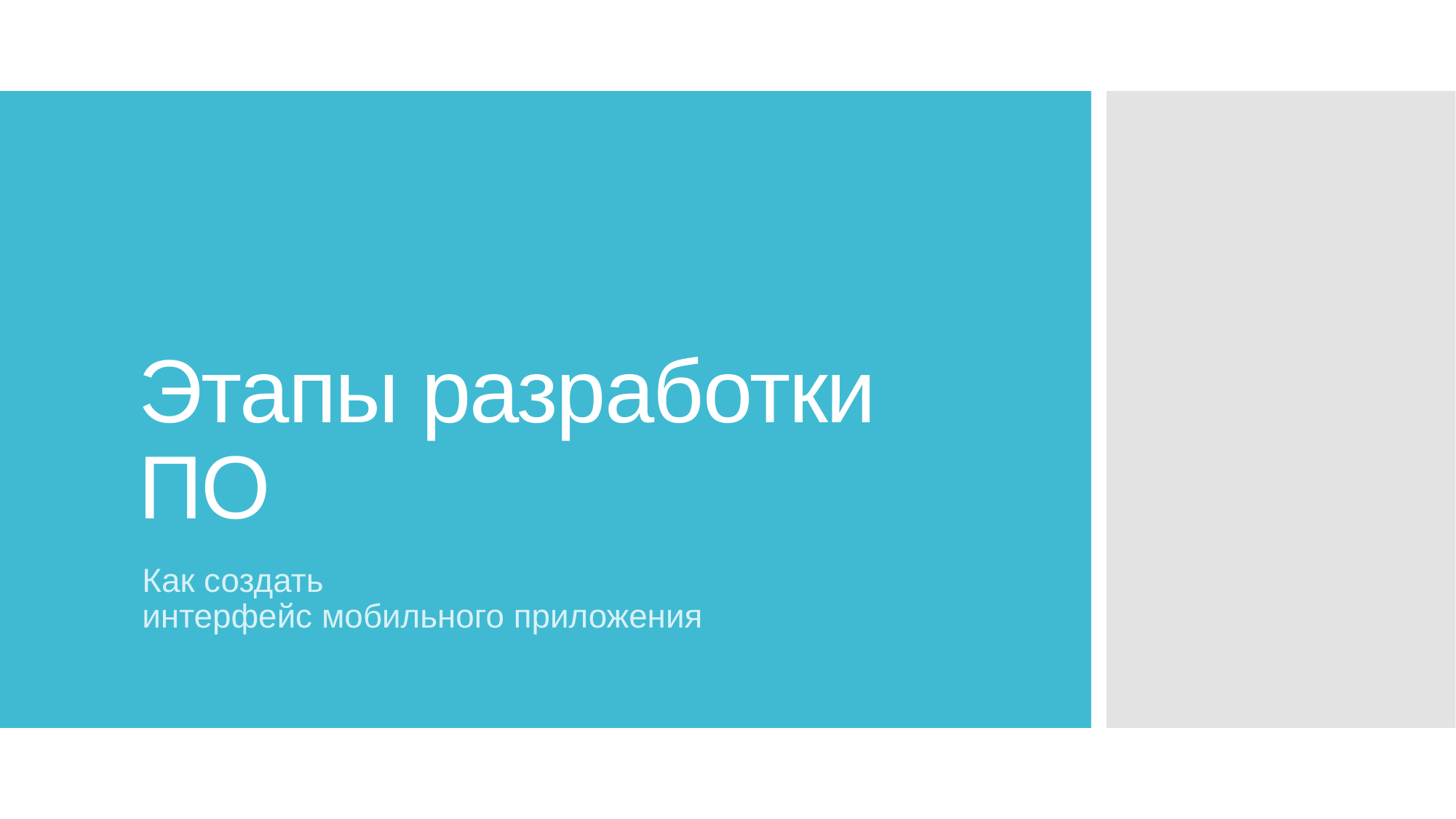

# Этапы разработки ПО
Как создать
интерфейс мобильного приложения